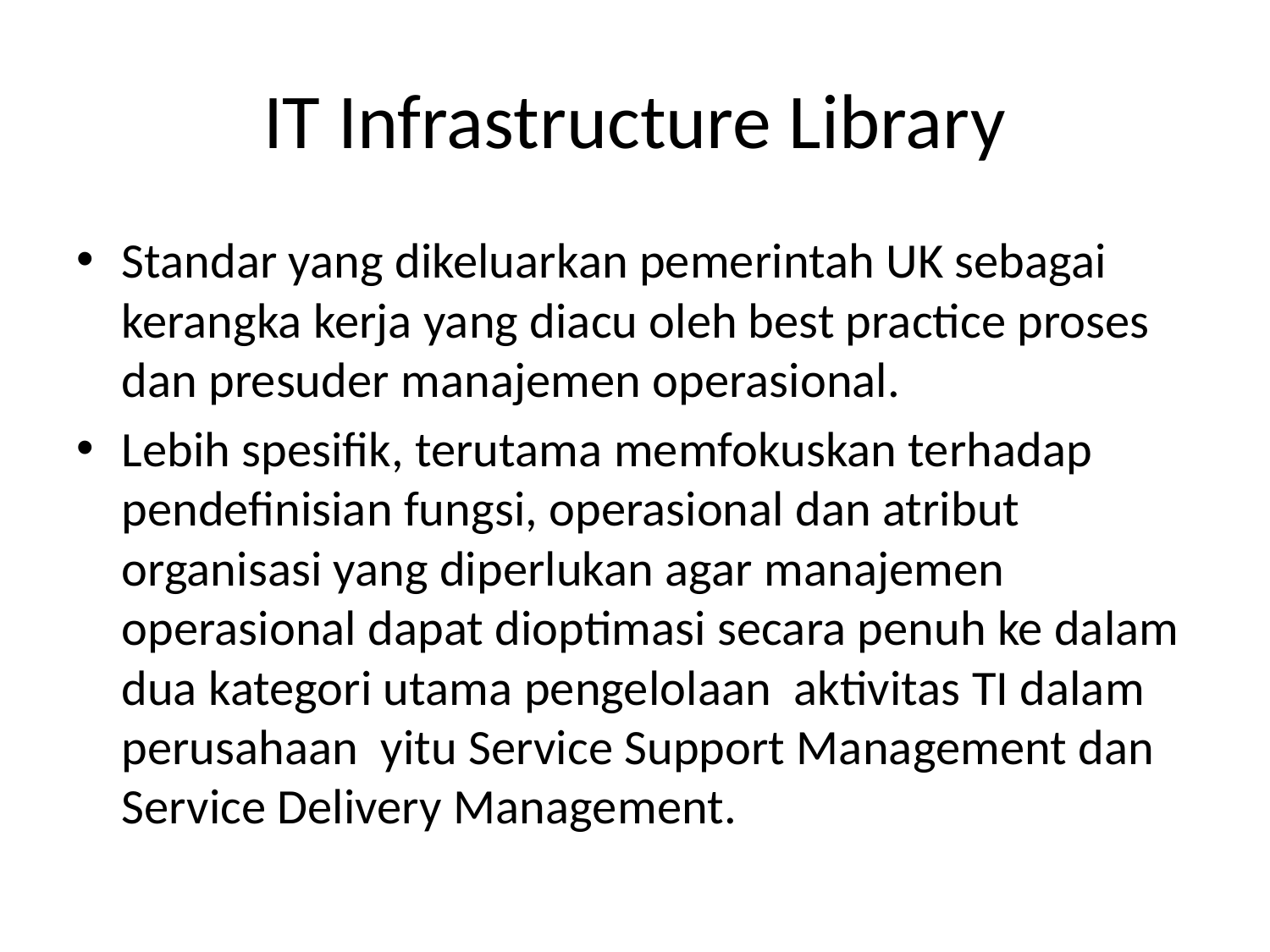

# IT Infrastructure Library
Standar yang dikeluarkan pemerintah UK sebagai kerangka kerja yang diacu oleh best practice proses dan presuder manajemen operasional.
Lebih spesifik, terutama memfokuskan terhadap pendefinisian fungsi, operasional dan atribut organisasi yang diperlukan agar manajemen operasional dapat dioptimasi secara penuh ke dalam dua kategori utama pengelolaan  aktivitas TI dalam perusahaan  yitu Service Support Management dan Service Delivery Management.